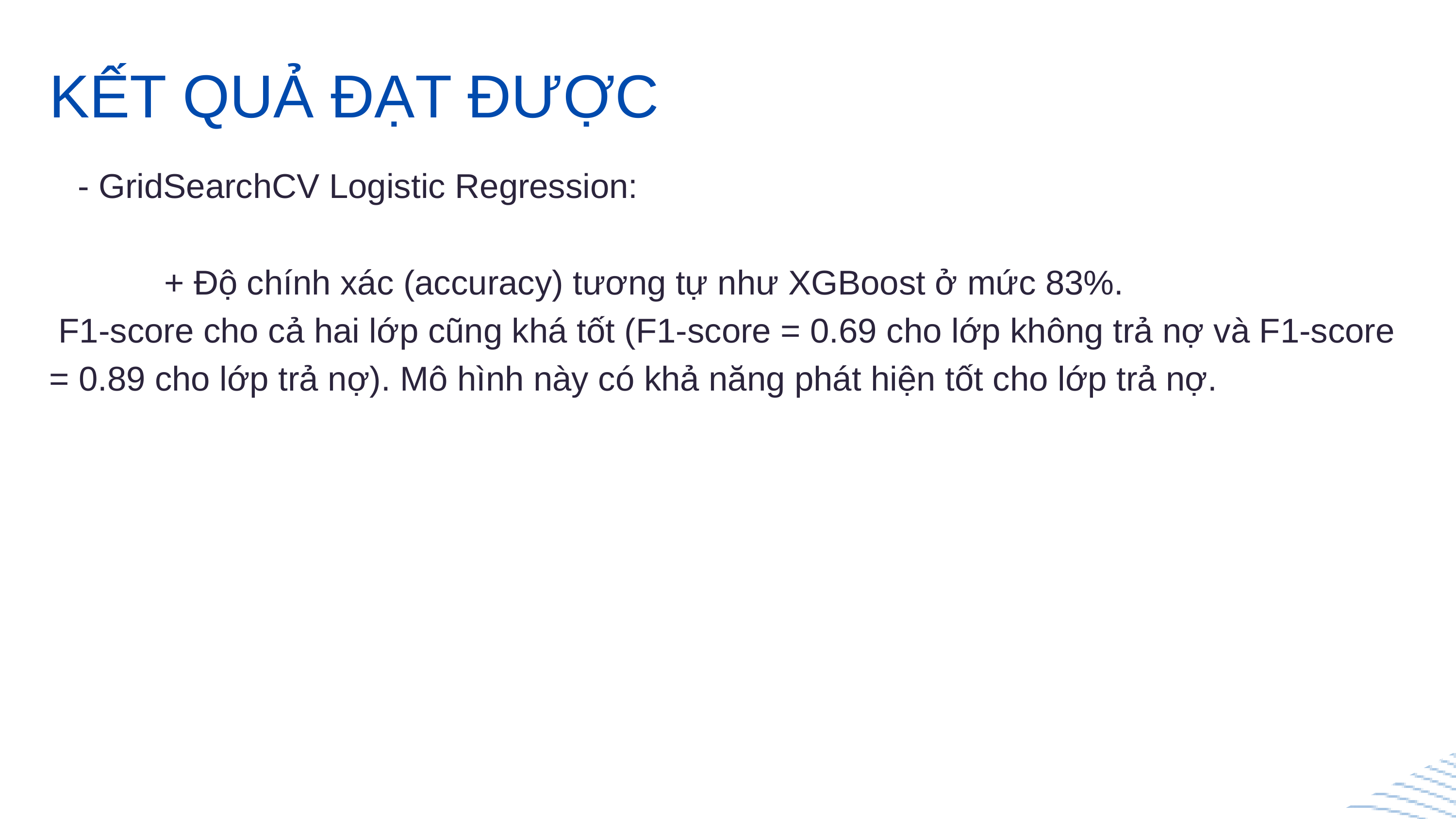

KẾT QUẢ ĐẠT ĐƯỢC
   - GridSearchCV Logistic Regression:

            + Độ chính xác (accuracy) tương tự như XGBoost ở mức 83%.
 F1-score cho cả hai lớp cũng khá tốt (F1-score = 0.69 cho lớp không trả nợ và F1-score = 0.89 cho lớp trả nợ). Mô hình này có khả năng phát hiện tốt cho lớp trả nợ.